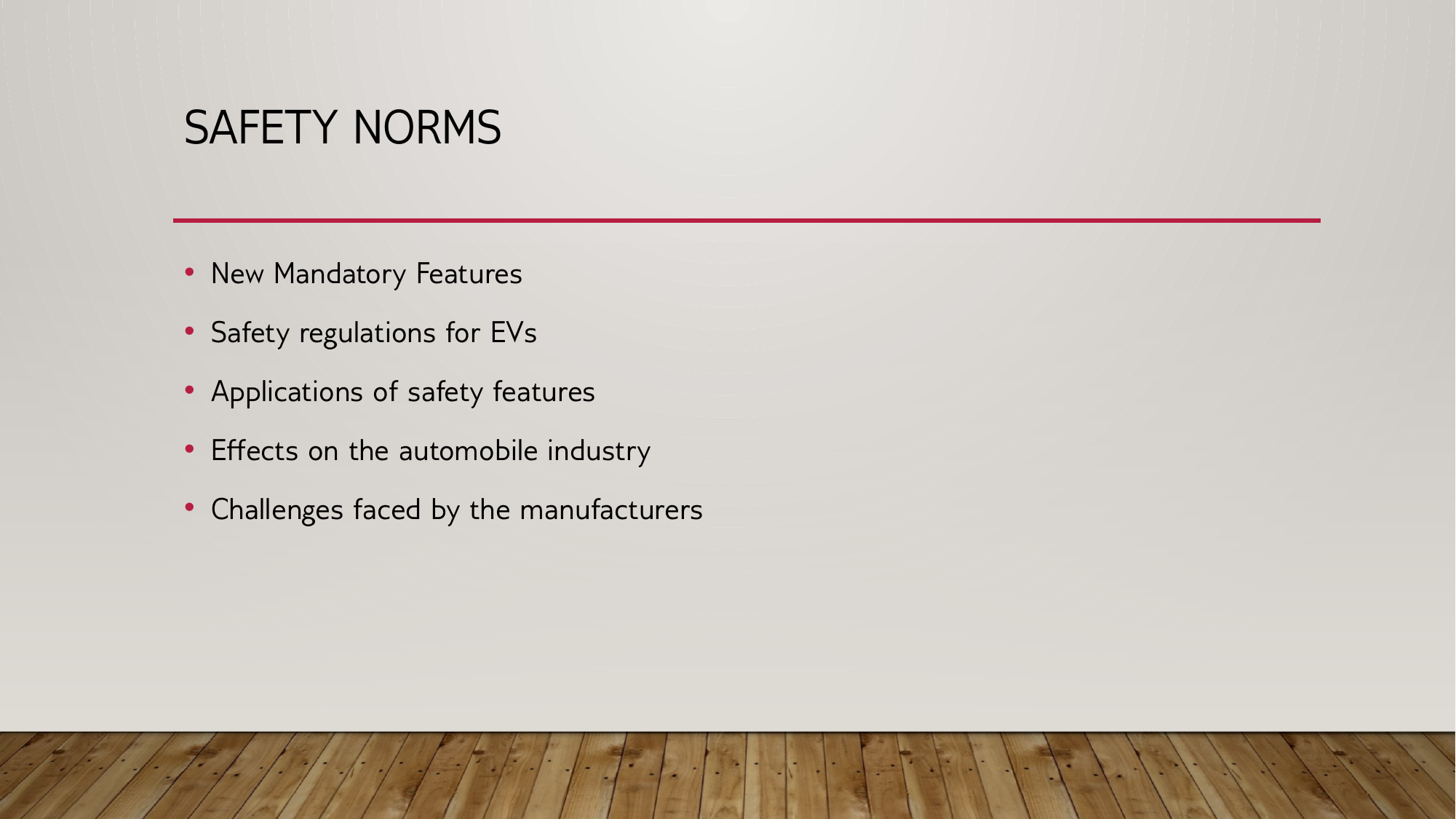

# Safety Norms
New Mandatory Features
Safety regulations for EVs
Applications of safety features
Effects on the automobile industry
Challenges faced by the manufacturers